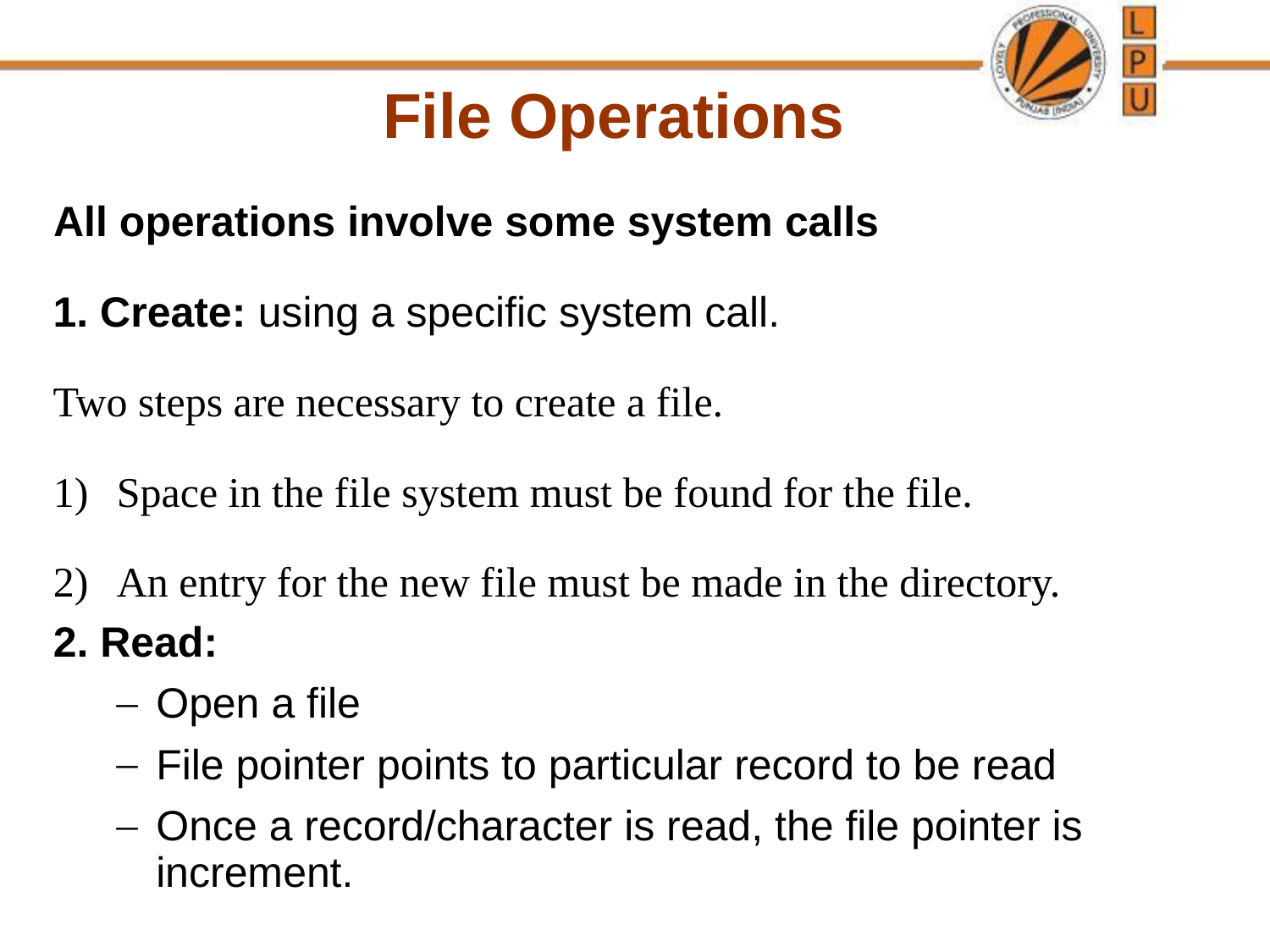

File Operations
All operations involve some system calls
1. Create: using a specific system call.
Two steps are necessary to create a file.
Space in the file system must be found for the file.
An entry for the new file must be made in the directory.
2. Read:
Open a file
File pointer points to particular record to be read
Once a record/character is read, the file pointer is increment.